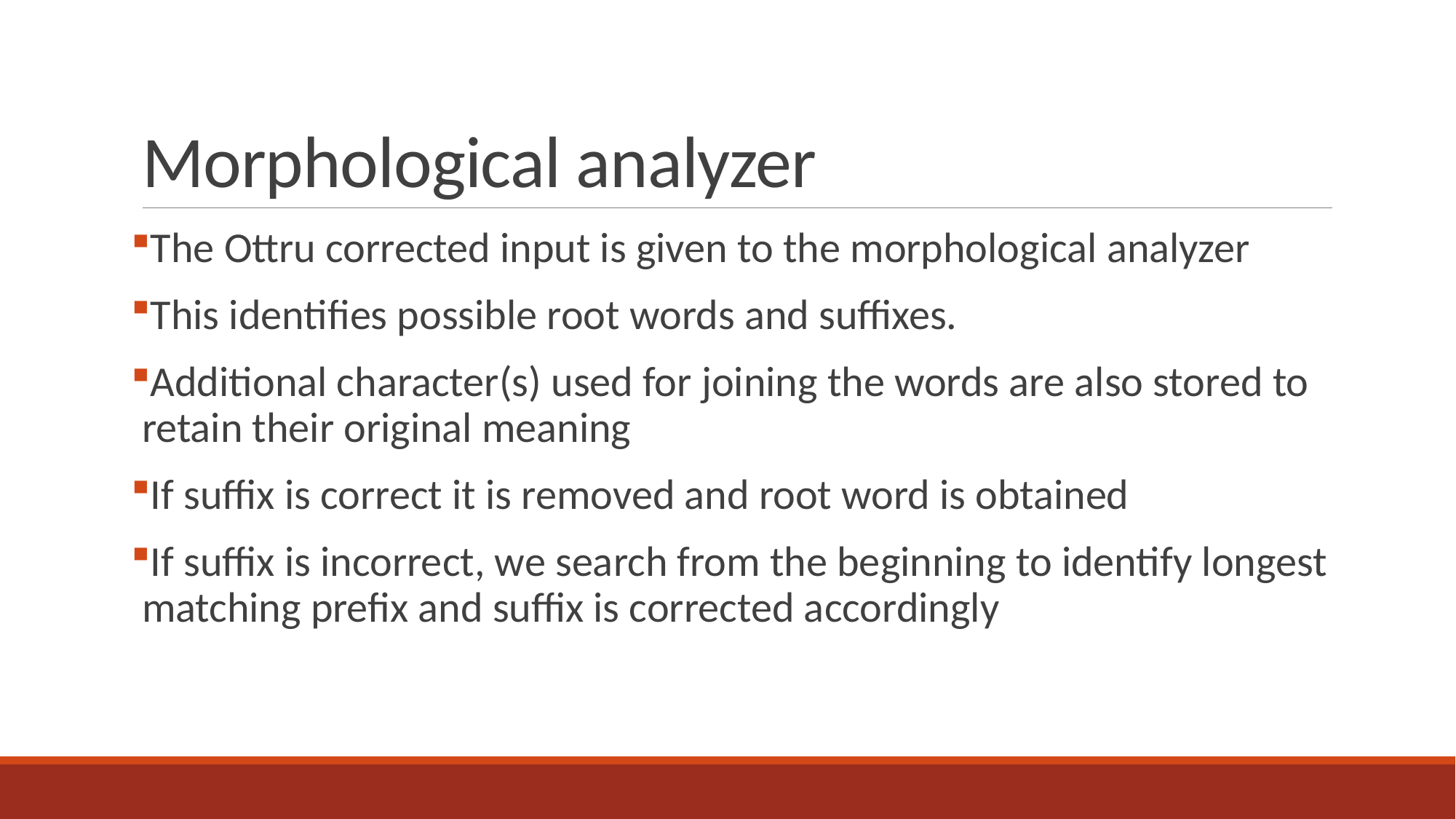

# Morphological analyzer
The Ottru corrected input is given to the morphological analyzer
This identifies possible root words and suffixes.
Additional character(s) used for joining the words are also stored to retain their original meaning
If suffix is correct it is removed and root word is obtained
If suffix is incorrect, we search from the beginning to identify longest matching prefix and suffix is corrected accordingly